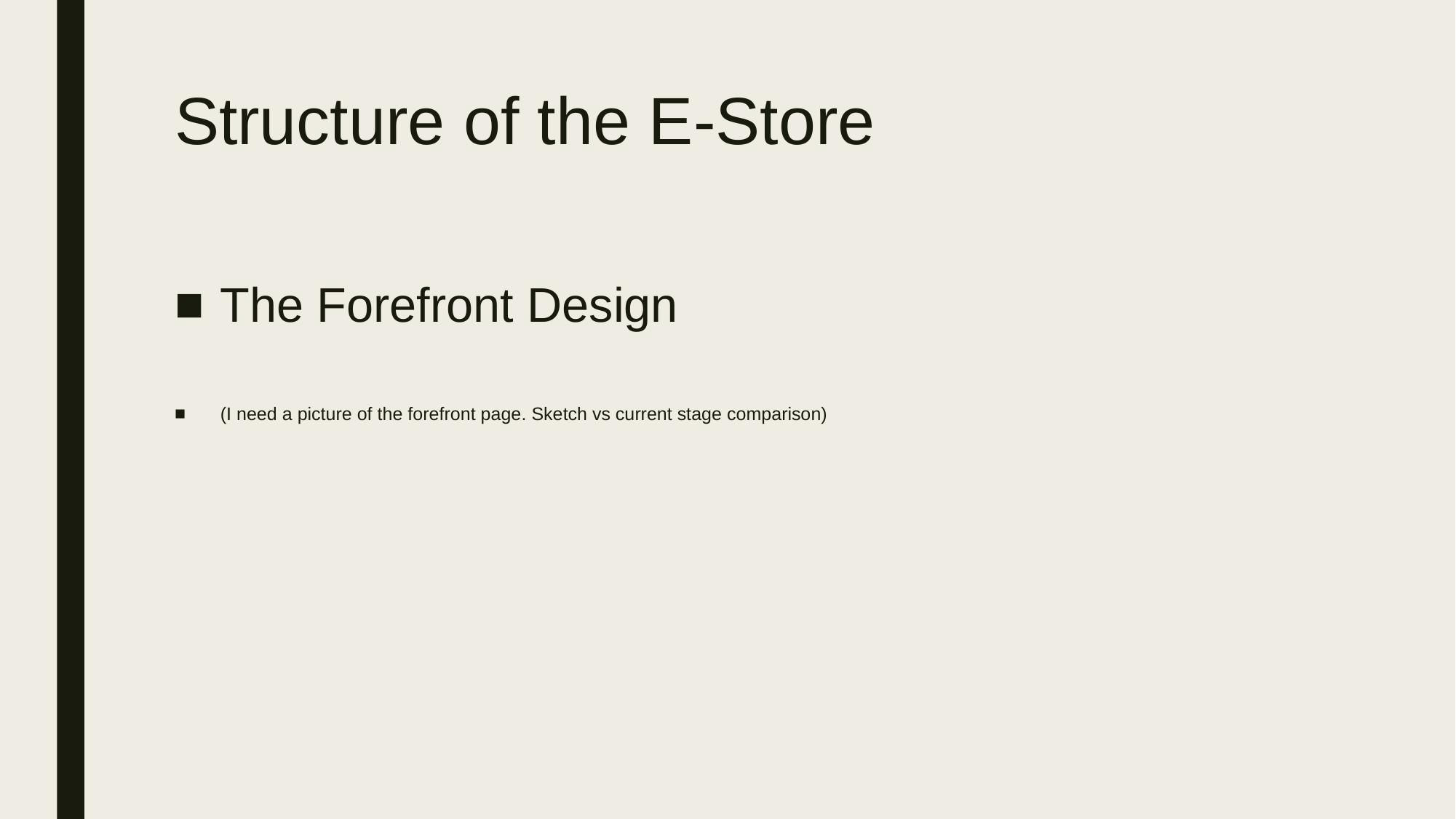

# Structure of the E-Store
The Forefront Design

(I need a picture of the forefront page. Sketch vs current stage comparison)